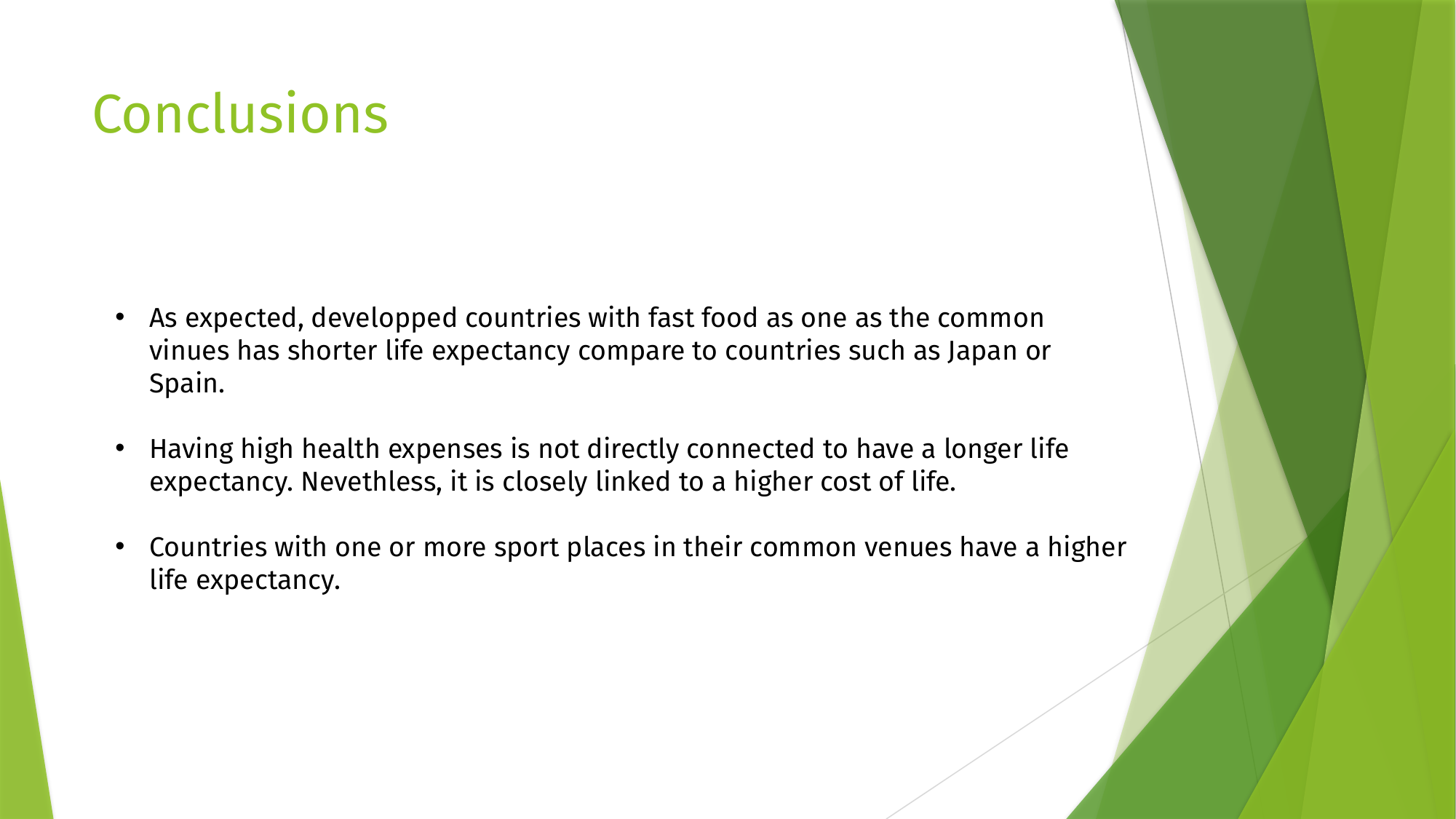

# Conclusions
As expected, developped countries with fast food as one as the common vinues has shorter life expectancy compare to countries such as Japan or Spain.

Having high health expenses is not directly connected to have a longer life expectancy. Nevethless, it is closely linked to a higher cost of life.

Countries with one or more sport places in their common venues have a higher life expectancy.